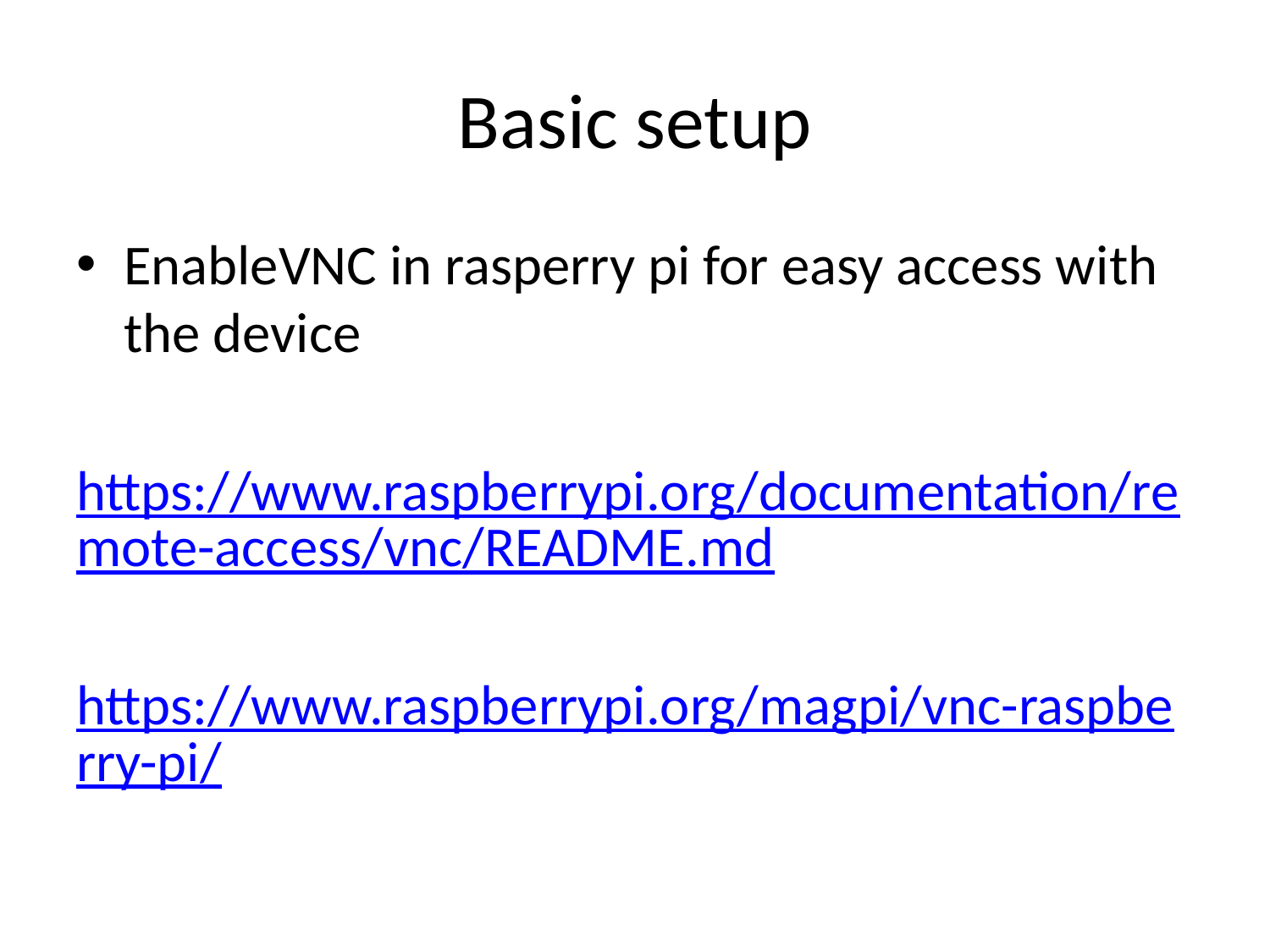

# Basic setup
EnableVNC in rasperry pi for easy access with the device

https://www.raspberrypi.org/documentation/remote-access/vnc/README.md

https://www.raspberrypi.org/magpi/vnc-raspberry-pi/